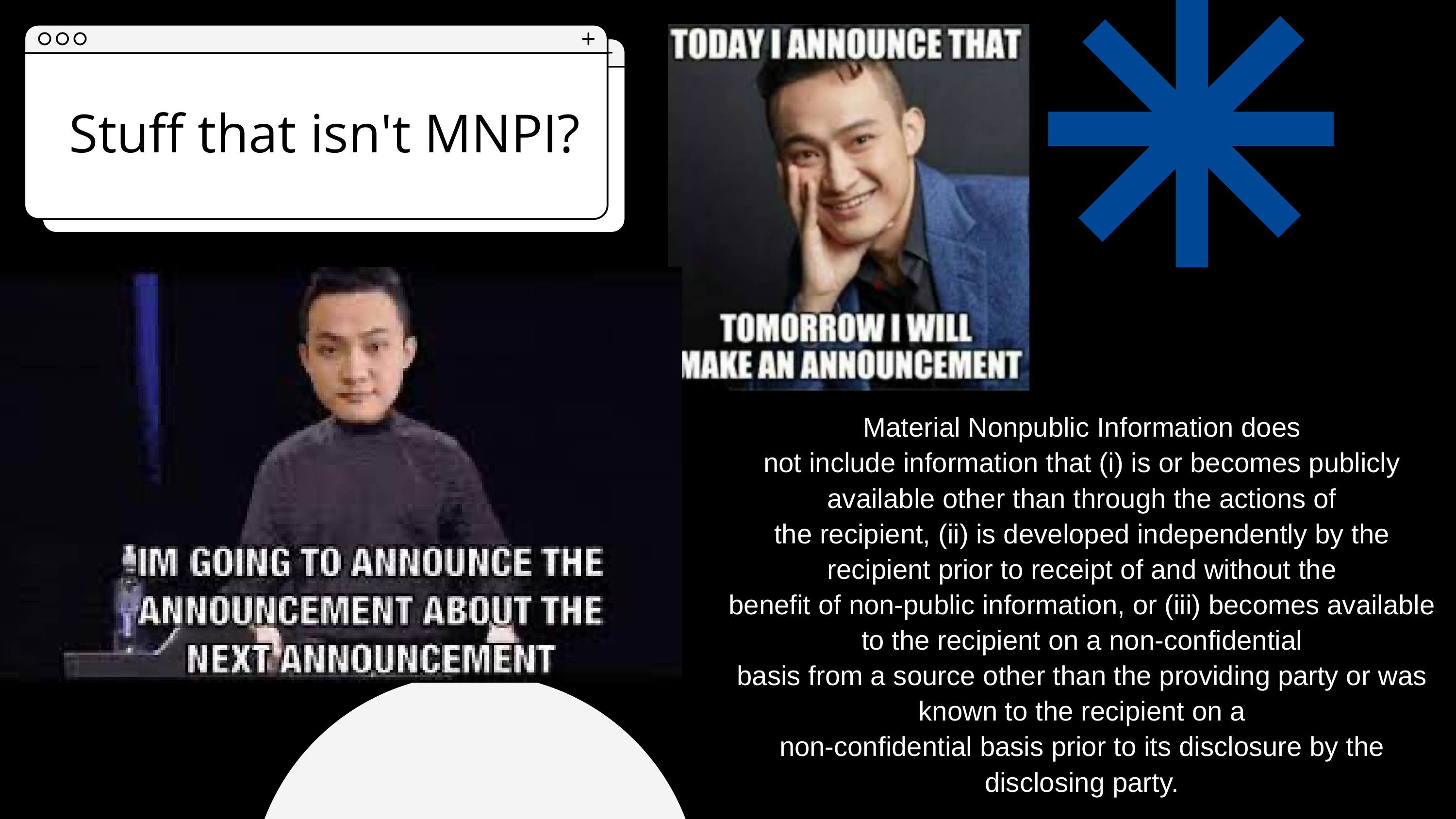

Stuff that isn't MNPI?

Material Nonpublic Information does
not include information that (i) is or becomes publicly available other than through the actions of
the recipient, (ii) is developed independently by the recipient prior to receipt of and without the
benefit of non-public information, or (iii) becomes available to the recipient on a non-confidential
basis from a source other than the providing party or was known to the recipient on a
non-confidential basis prior to its disclosure by the disclosing party.